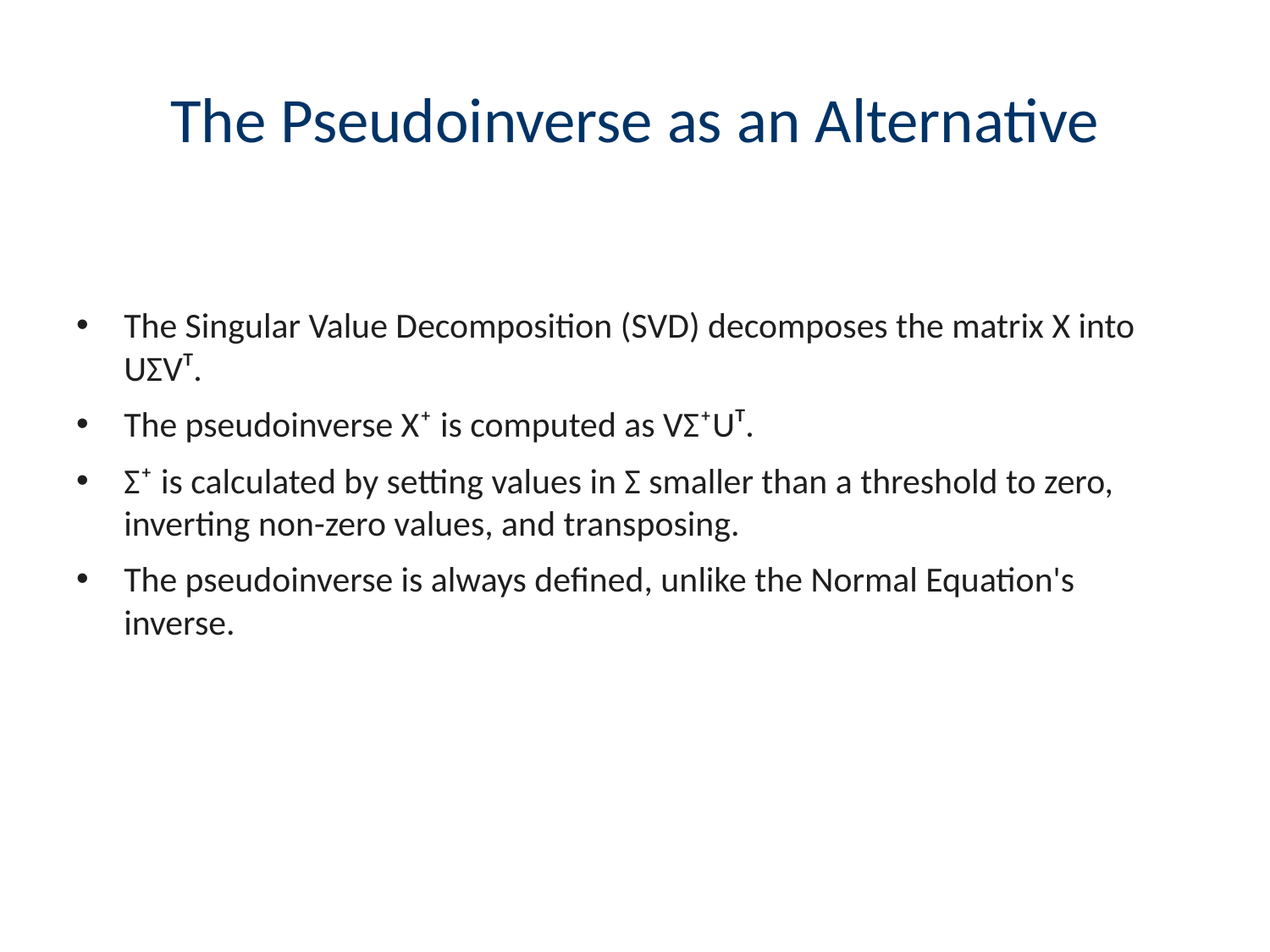

# The Pseudoinverse as an Alternative

The Singular Value Decomposition (SVD) decomposes the matrix X into UΣVᵀ.
The pseudoinverse X⁺ is computed as VΣ⁺Uᵀ.
Σ⁺ is calculated by setting values in Σ smaller than a threshold to zero, inverting non-zero values, and transposing.
The pseudoinverse is always defined, unlike the Normal Equation's inverse.